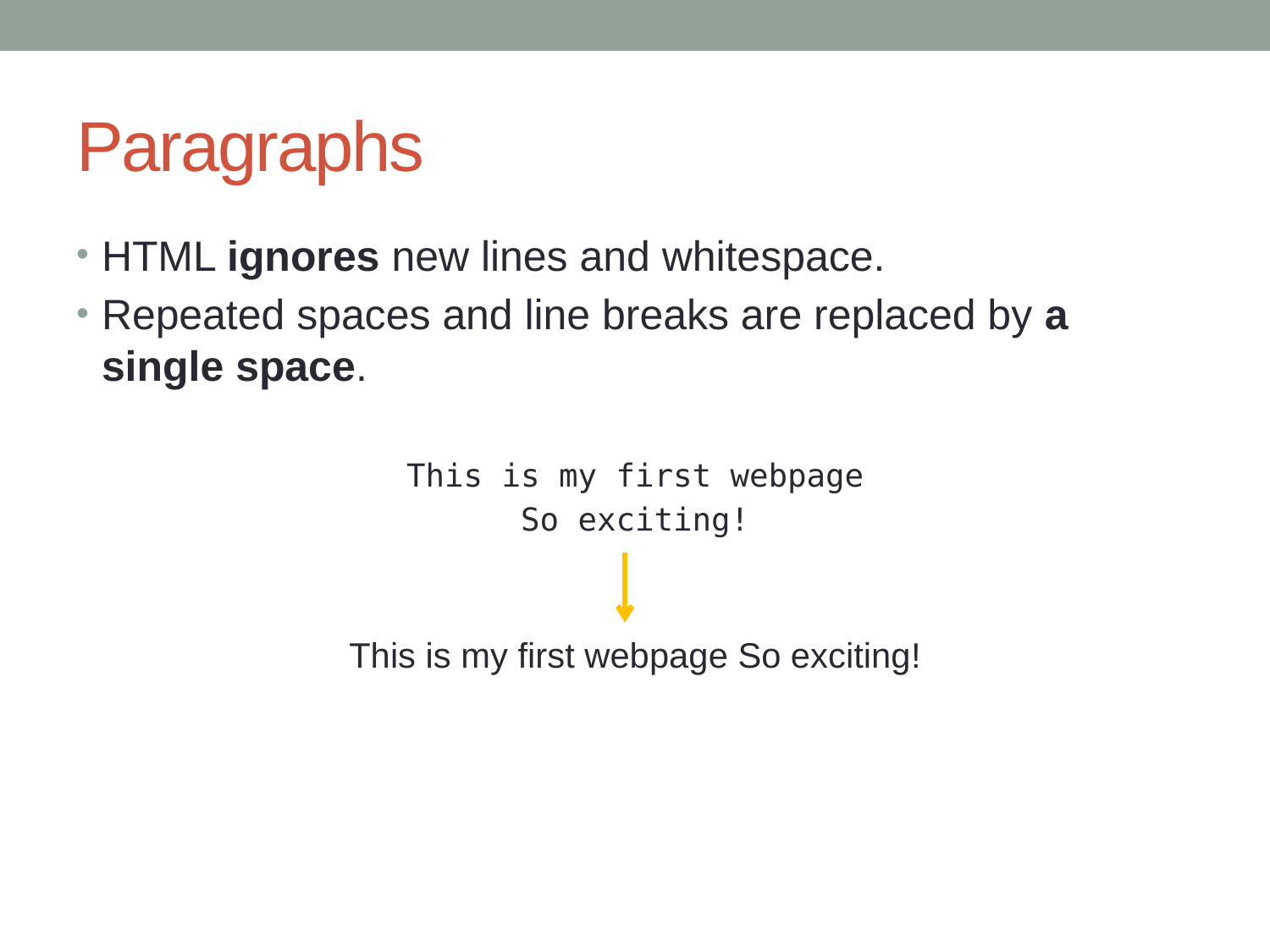

# Paragraphs
HTML ignores new lines and whitespace.
Repeated spaces and line breaks are replaced by a single space.

This is my first webpage
So exciting!

This is my first webpage So exciting!